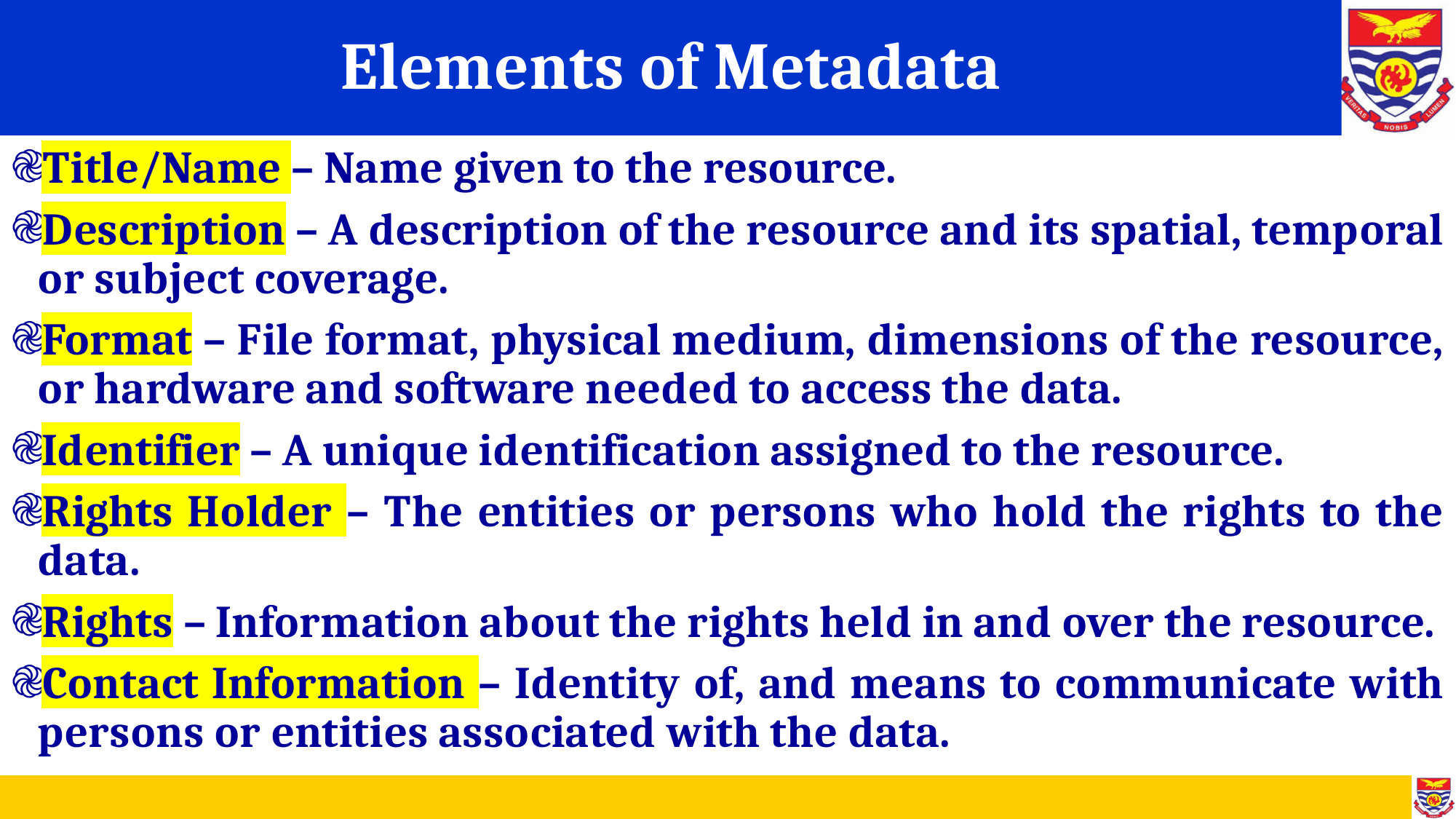

# Elements of Metadata
Title/Name – Name given to the resource.
Description – A description of the resource and its spatial, temporal or subject coverage.
Format – File format, physical medium, dimensions of the resource, or hardware and software needed to access the data.
Identifier – A unique identification assigned to the resource.
Rights Holder – The entities or persons who hold the rights to the data.
Rights – Information about the rights held in and over the resource.
Contact Information – Identity of, and means to communicate with persons or entities associated with the data.